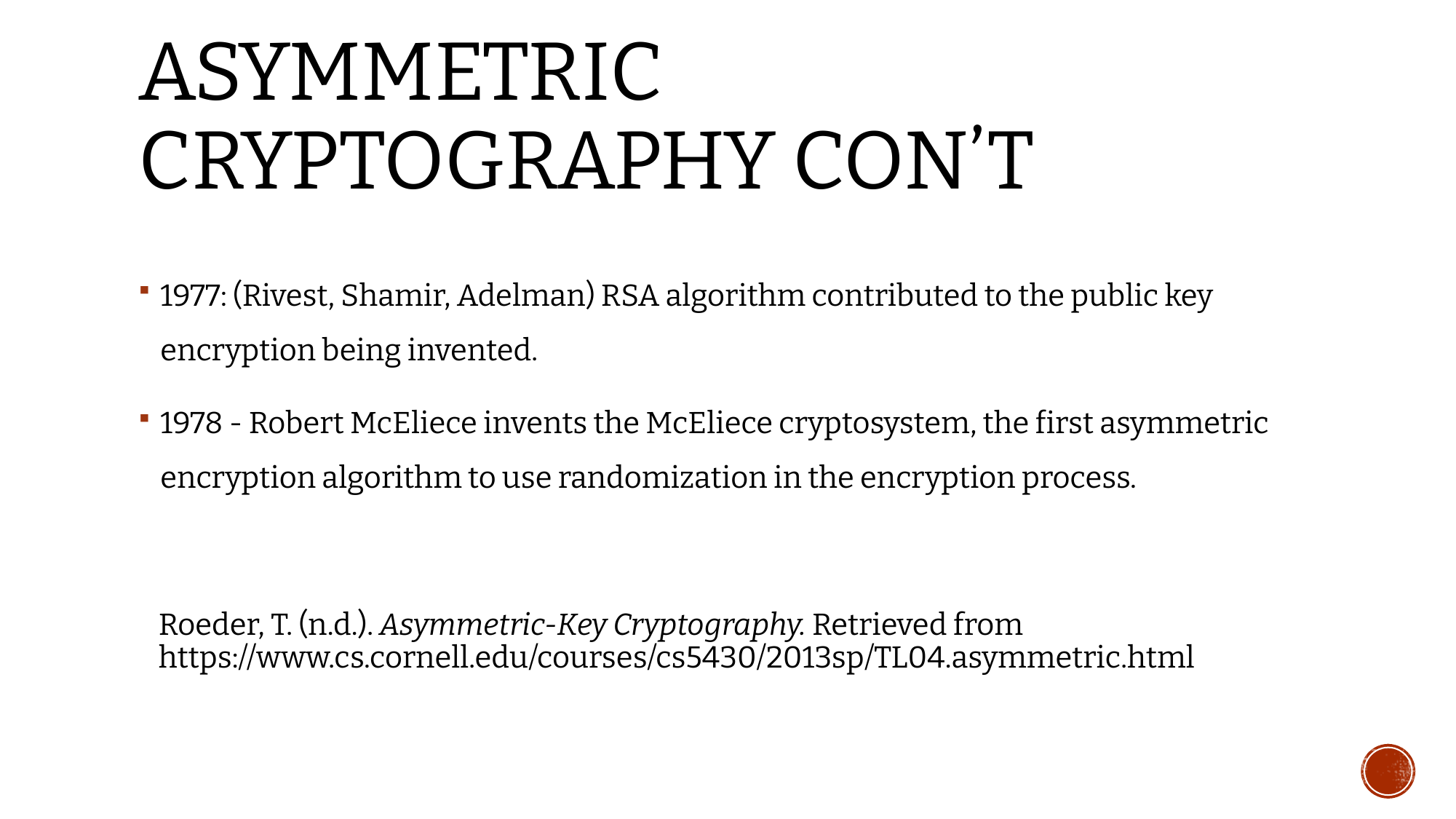

# Asymmetric Cryptography Con’t
1977: (Rivest, Shamir, Adelman) RSA algorithm contributed to the public key encryption being invented.
1978 - Robert McEliece invents the McEliece cryptosystem, the first asymmetric encryption algorithm to use randomization in the encryption process.

Roeder, T. (n.d.). Asymmetric-Key Cryptography. Retrieved from https://www.cs.cornell.edu/courses/cs5430/2013sp/TL04.asymmetric.html